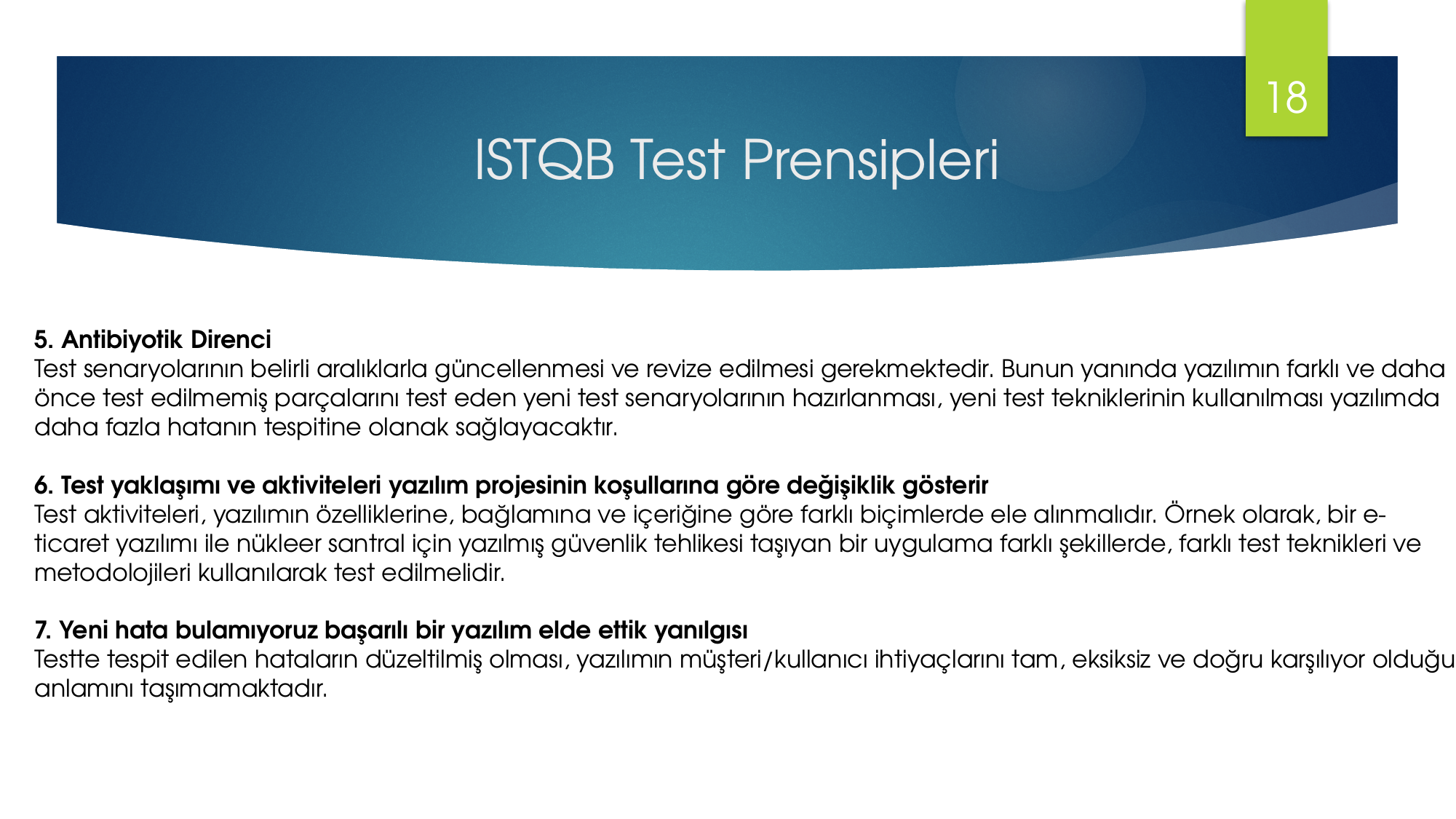

18
# ISTQB Test Prensipleri

5. Antibiyotik Direnci
Test senaryolarının belirli aralıklarla güncellenmesi ve revize edilmesi gerekmektedir. Bunun yanında yazılımın farklı ve daha önce test edilmemiş parçalarını test eden yeni test senaryolarının hazırlanması, yeni test tekniklerinin kullanılması yazılımda daha fazla hatanın tespitine olanak sağlayacaktır.

6. Test yaklaşımı ve aktiviteleri yazılım projesinin koşullarına göre değişiklik gösterir
Test aktiviteleri, yazılımın özelliklerine, bağlamına ve içeriğine göre farklı biçimlerde ele alınmalıdır. Örnek olarak, bir e-ticaret yazılımı ile nükleer santral için yazılmış güvenlik tehlikesi taşıyan bir uygulama farklı şekillerde, farklı test teknikleri ve metodolojileri kullanılarak test edilmelidir.

7. Yeni hata bulamıyoruz başarılı bir yazılım elde ettik yanılgısı
Testte tespit edilen hataların düzeltilmiş olması, yazılımın müşteri/kullanıcı ihtiyaçlarını tam, eksiksiz ve doğru karşılıyor olduğu anlamını taşımamaktadır.